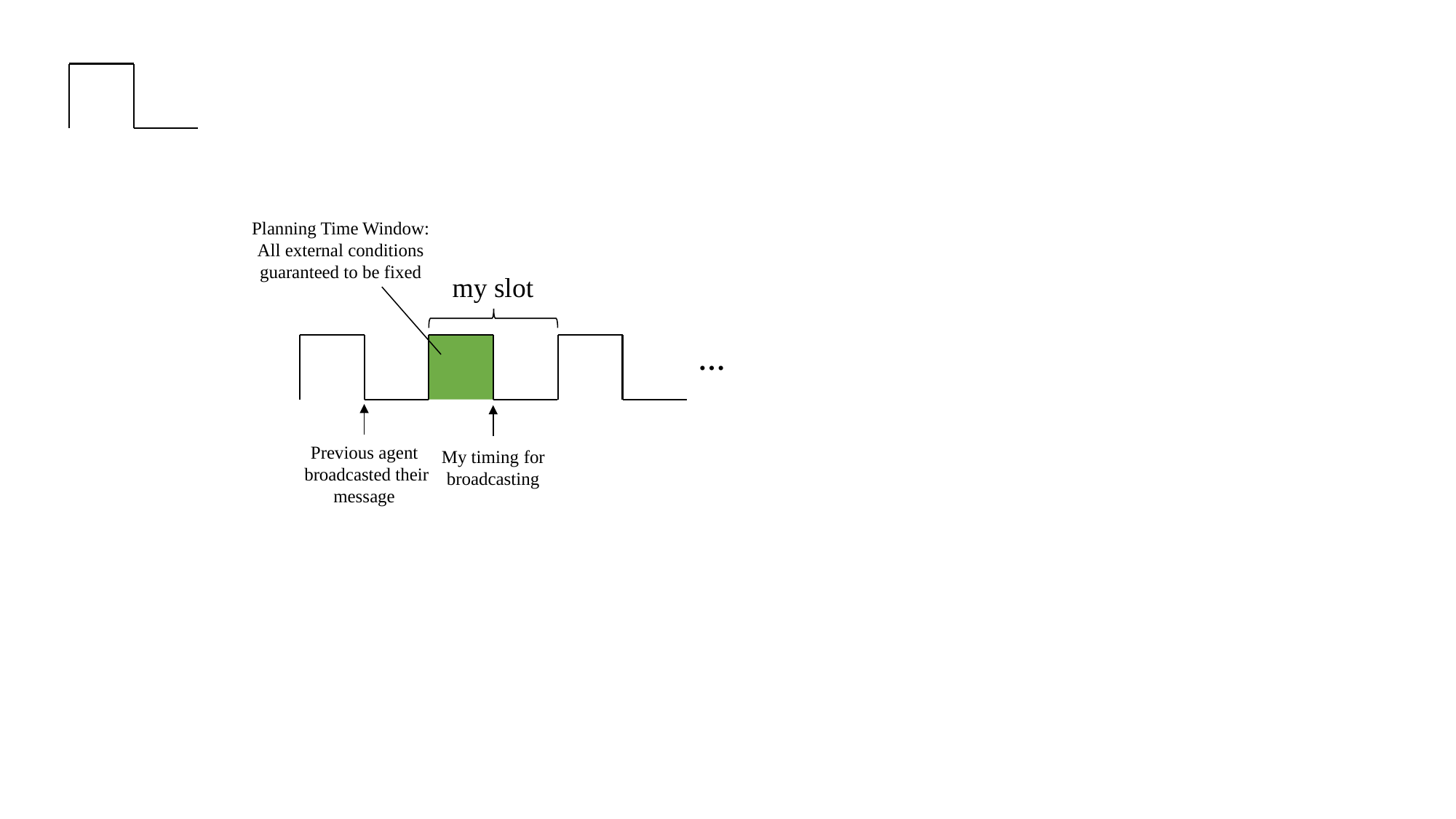

Planning Time Window:
All external conditions guaranteed to be fixed

my slot

…
Previous agent
 broadcasted their message
My timing for broadcasting